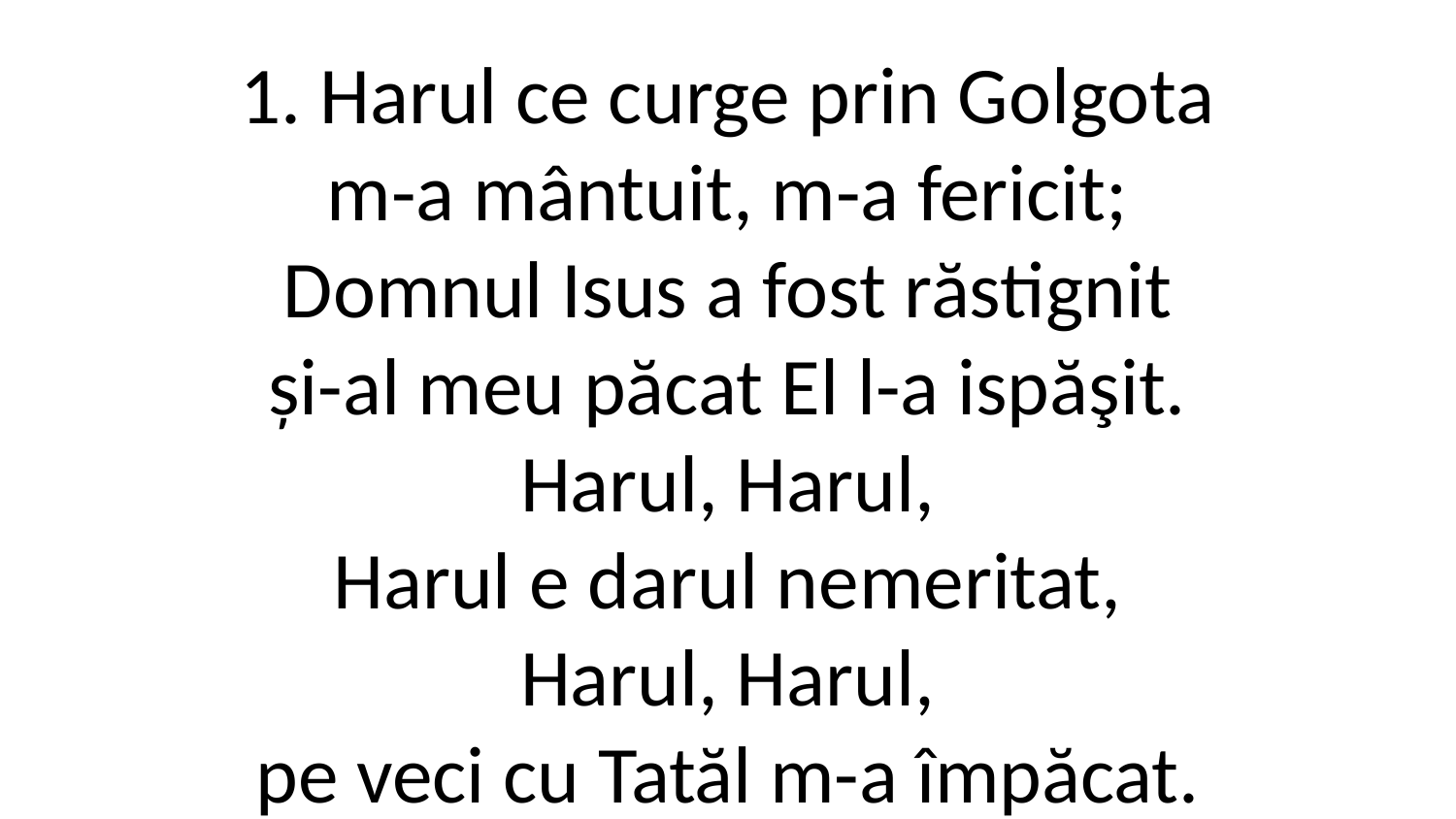

1. Harul ce curge prin Golgota
m-a mântuit, m-a fericit;
Domnul Isus a fost răstignit
și-al meu păcat El l-a ispăşit.
Harul, Harul,
Harul e darul nemeritat,
Harul, Harul,
pe veci cu Tatăl m-a împăcat.